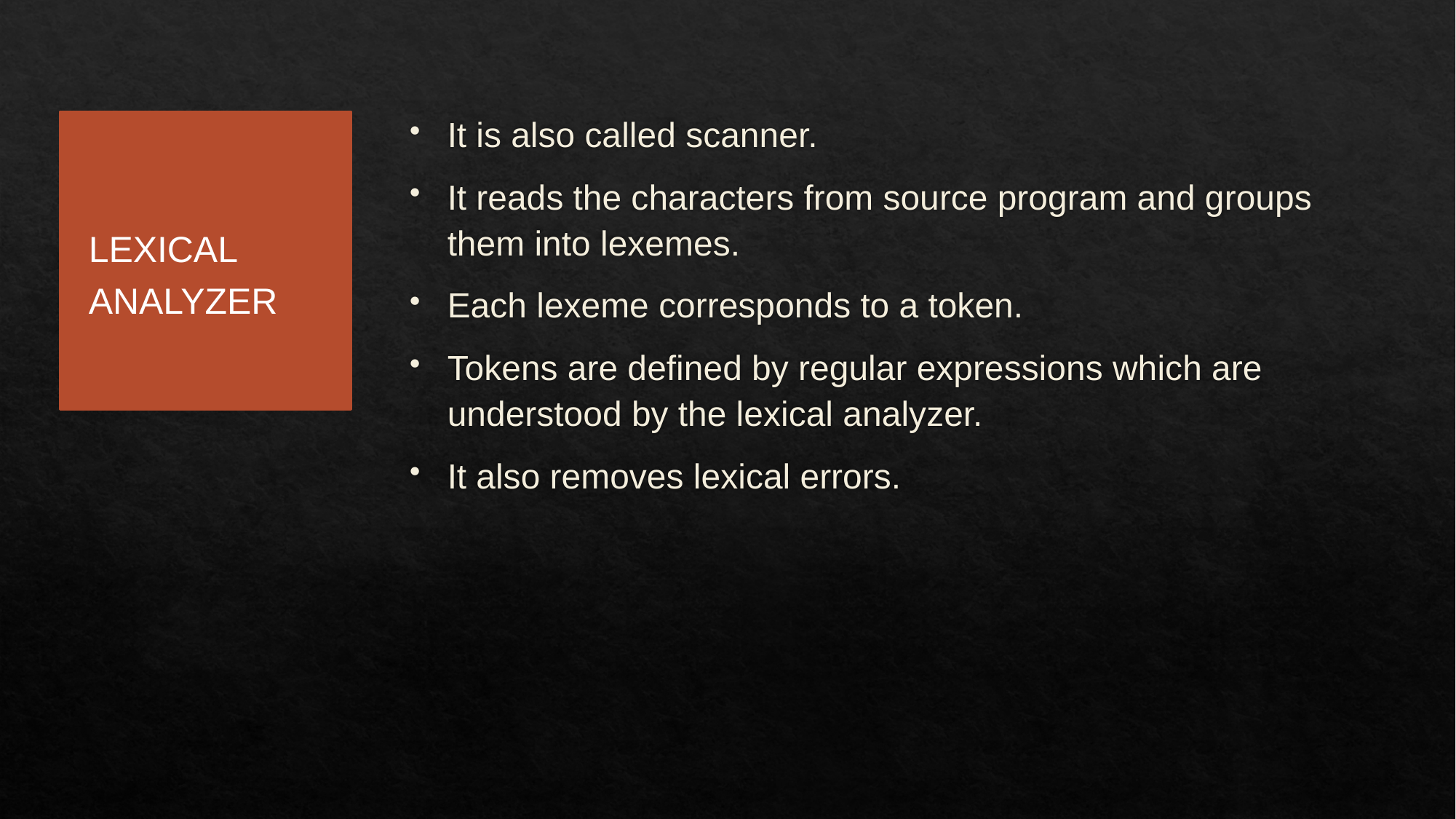

It is also called scanner.
It reads the characters from source program and groups them into lexemes.
Each lexeme corresponds to a token.
Tokens are defined by regular expressions which are understood by the lexical analyzer.
It also removes lexical errors.

lexical
aNALYzer